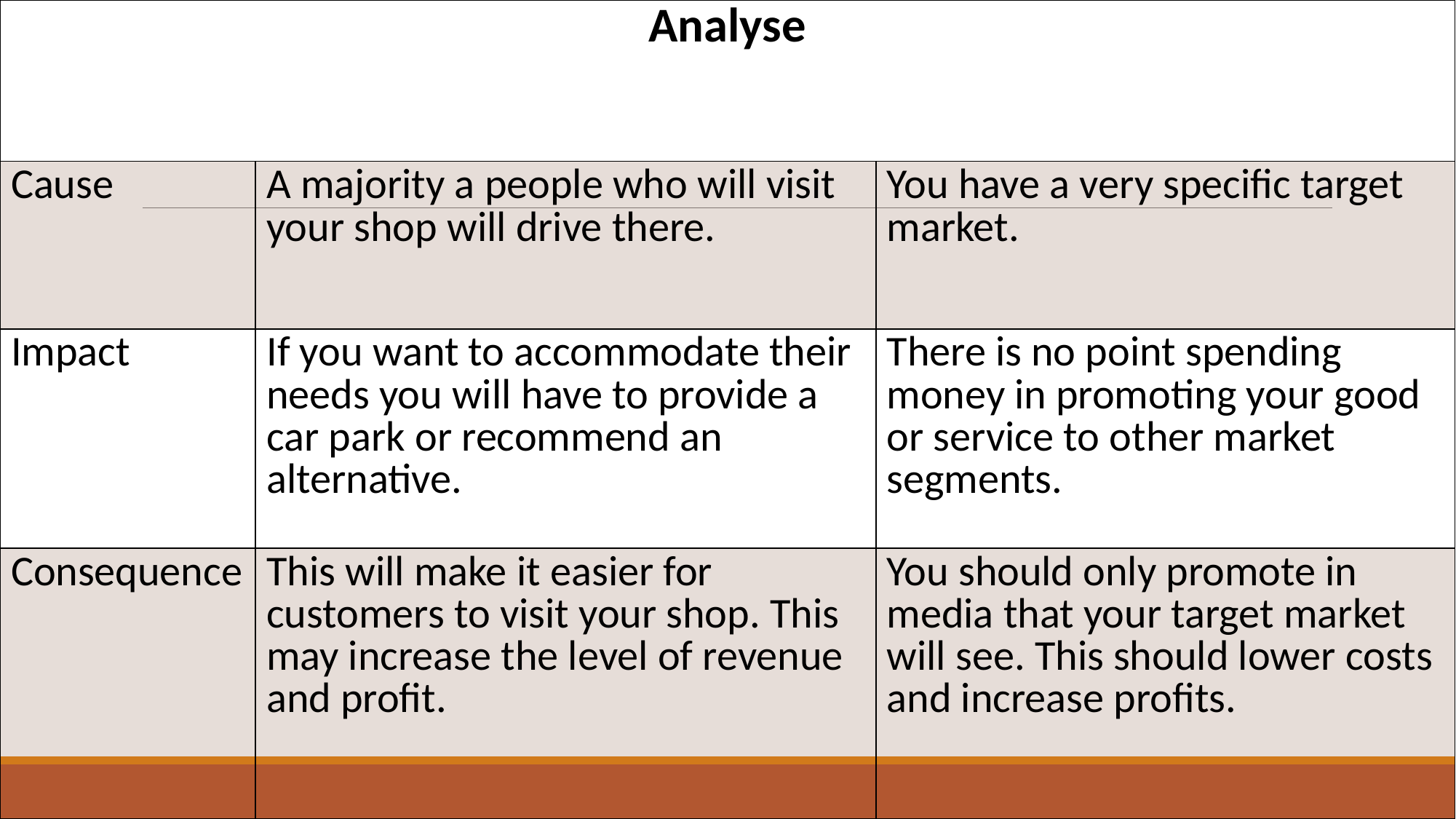

| Analyse |  |  |
| --- | --- | --- |
| Cause | A majority a people who will visit your shop will drive there. | You have a very specific target market. |
| Impact | If you want to accommodate their needs you will have to provide a car park or recommend an alternative. | There is no point spending money in promoting your good or service to other market segments. |
| Consequence | This will make it easier for customers to visit your shop. This may increase the level of revenue and profit. | You should only promote in media that your target market will see. This should lower costs and increase profits. |